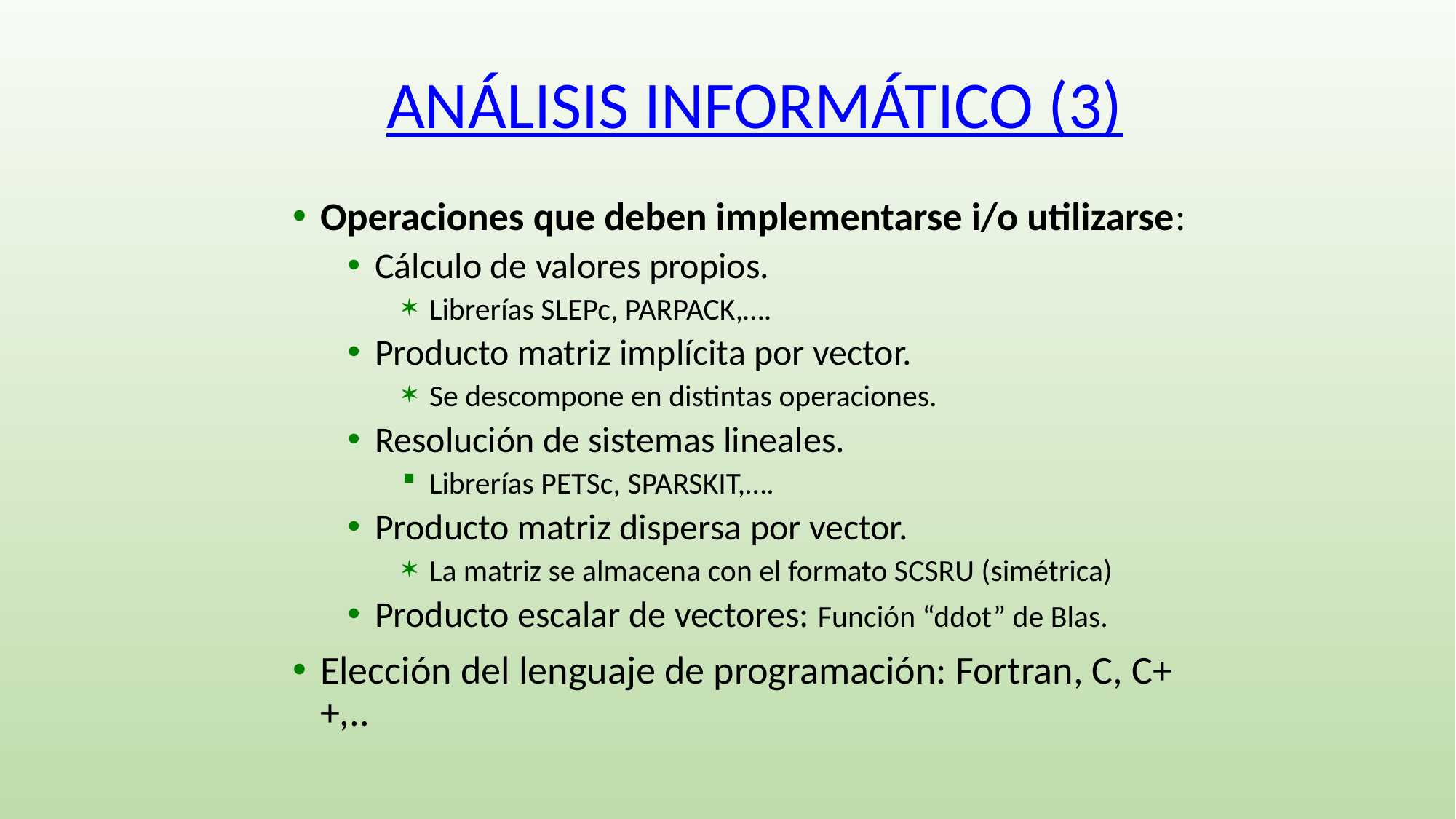

# ANÁLISIS INFORMÁTICO (3)
Operaciones que deben implementarse i/o utilizarse:
Cálculo de valores propios.
Librerías SLEPc, PARPACK,….
Producto matriz implícita por vector.
Se descompone en distintas operaciones.
Resolución de sistemas lineales.
Librerías PETSc, SPARSKIT,….
Producto matriz dispersa por vector.
La matriz se almacena con el formato SCSRU (simétrica)
Producto escalar de vectores: Función “ddot” de Blas.
Elección del lenguaje de programación: Fortran, C, C++,..